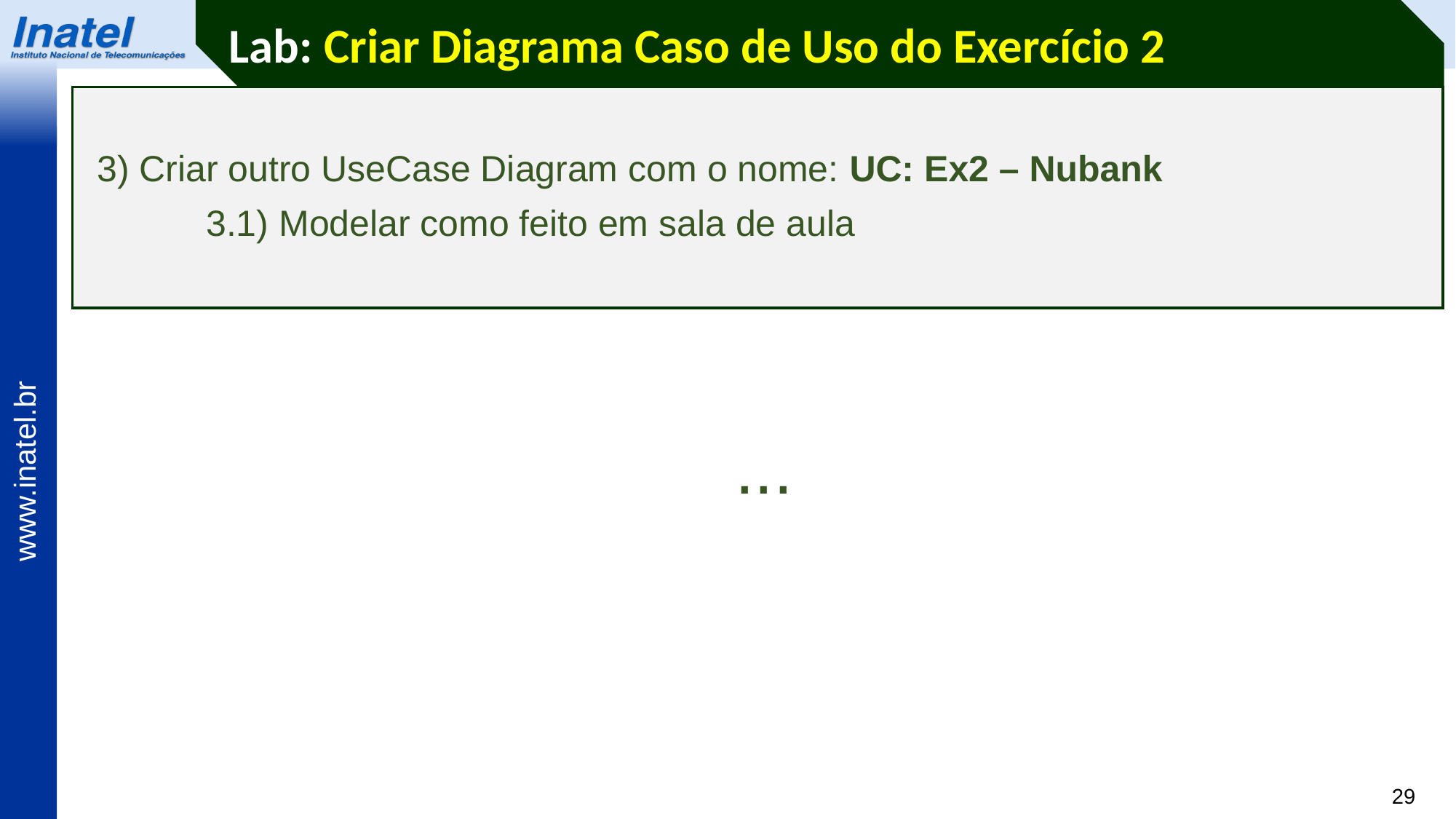

Lab: Criar Diagrama Caso de Uso do Exercício 2
3) Criar outro UseCase Diagram com o nome: UC: Ex2 – Nubank
	3.1) Modelar como feito em sala de aula
...